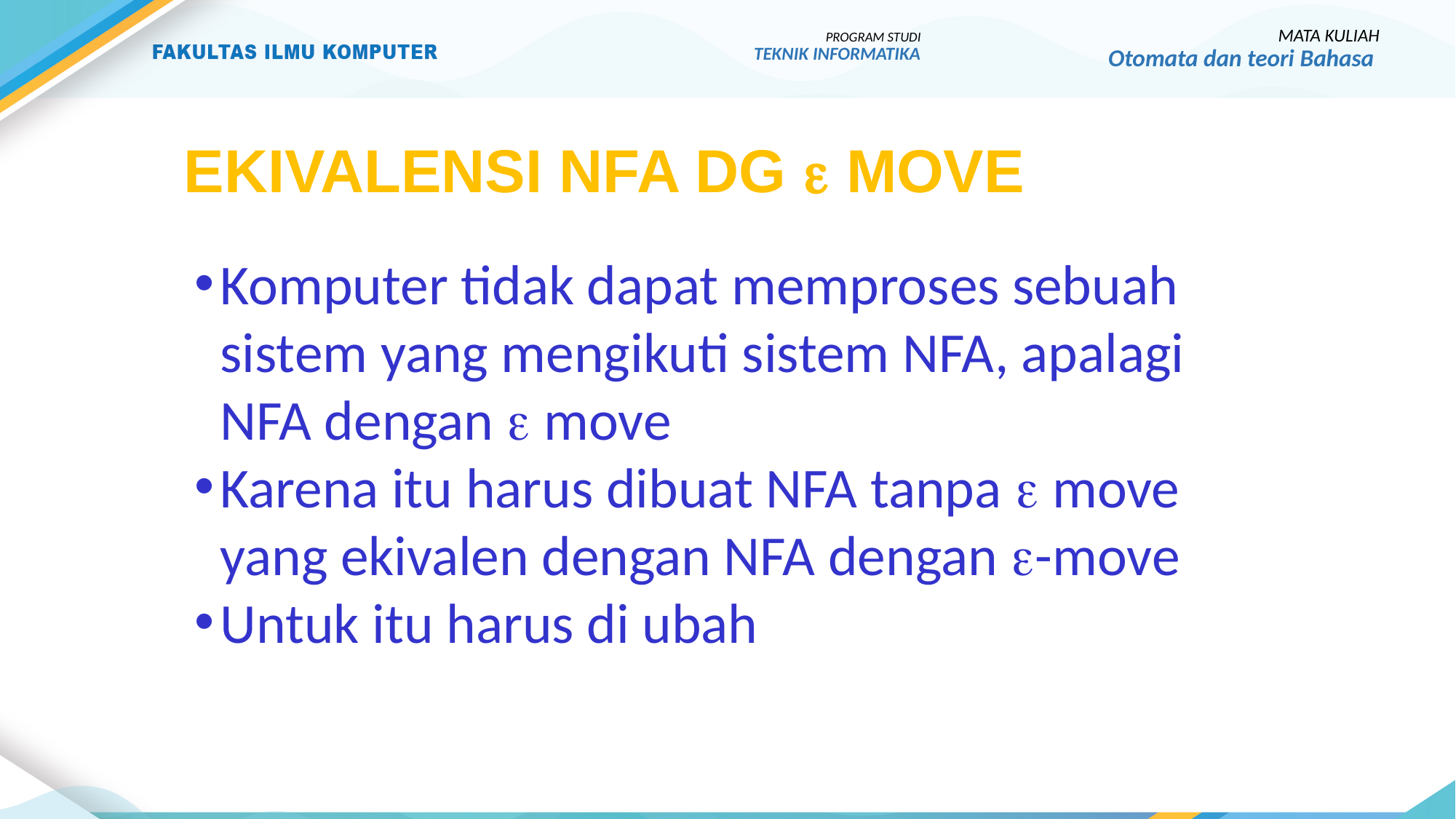

MATA KULIAH
Otomata dan teori Bahasa
PROGRAM STUDI
TEKNIK INFORMATIKA
# Ekivalensi Nfa dg ε move
Komputer tidak dapat memproses sebuah sistem yang mengikuti sistem NFA, apalagi NFA dengan ε move
Karena itu harus dibuat NFA tanpa ε move yang ekivalen dengan NFA dengan ε-move
Untuk itu harus di ubah